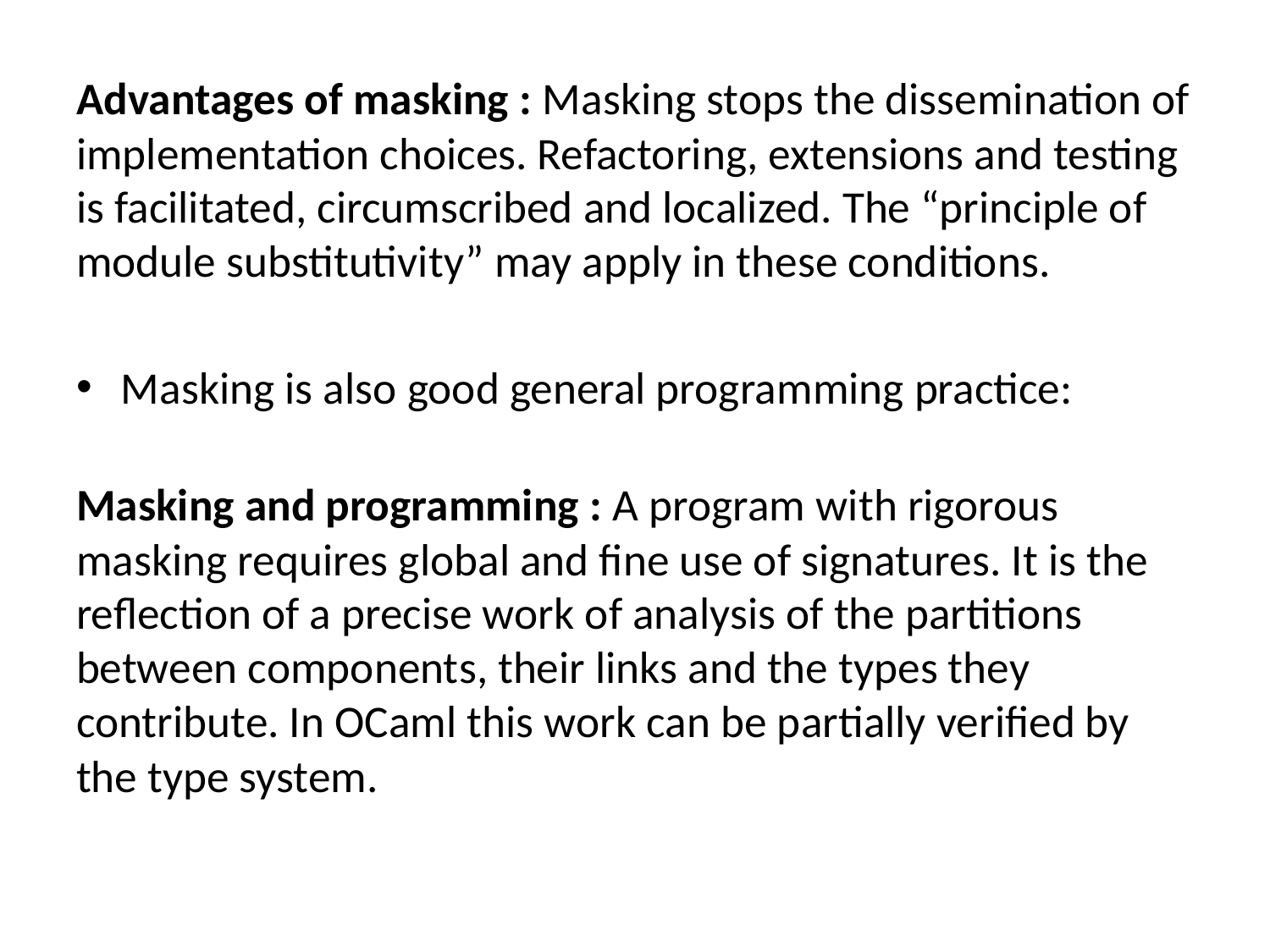

Advantages of masking : Masking stops the dissemination of implementation choices. Refactoring, extensions and testing is facilitated, circumscribed and localized. The “principle of module substitutivity” may apply in these conditions.

Masking is also good general programming practice:
Masking and programming : A program with rigorous masking requires global and fine use of signatures. It is the reflection of a precise work of analysis of the partitions between components, their links and the types they contribute. In OCaml this work can be partially verified by the type system.